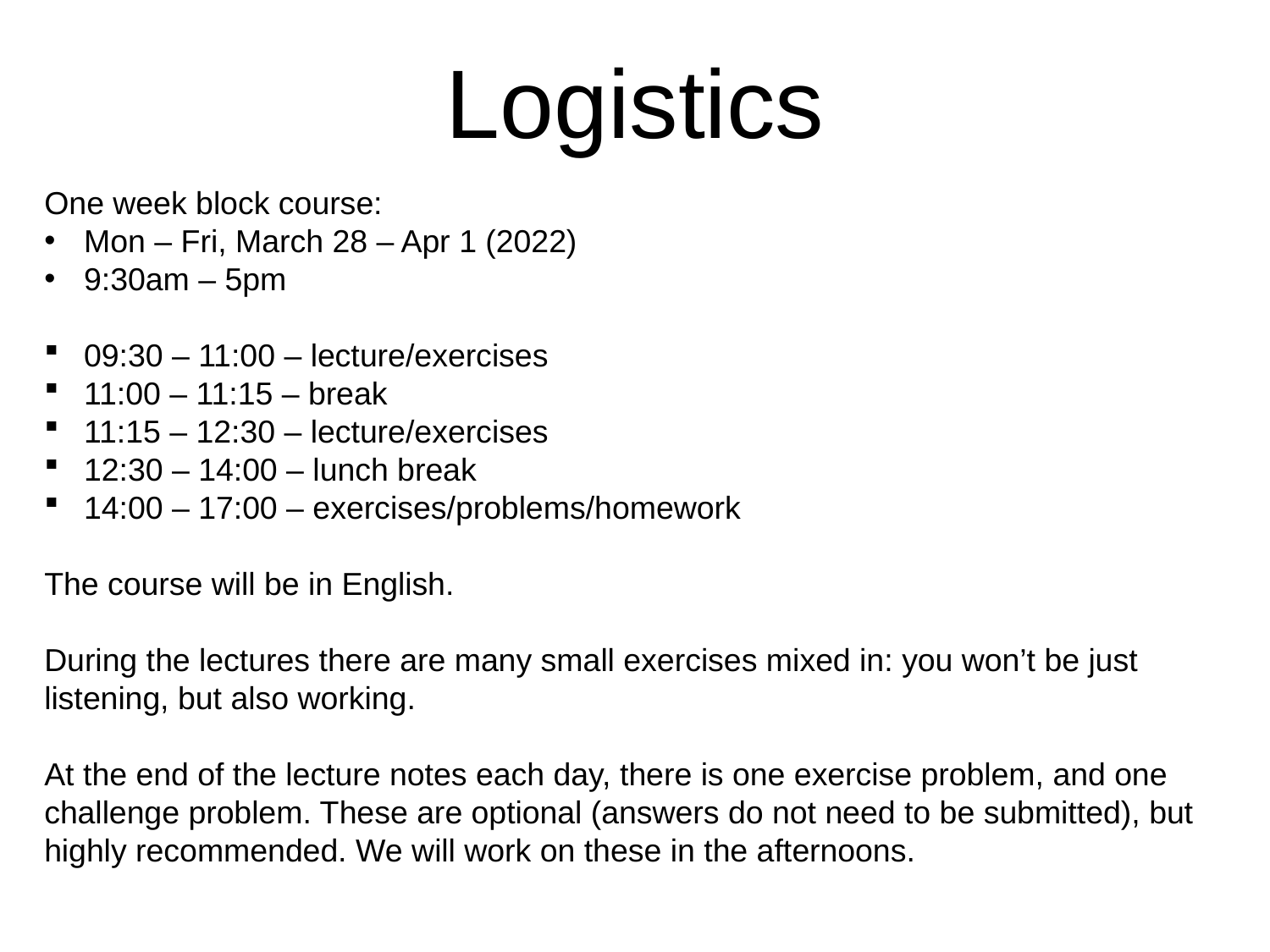

# Logistics
One week block course:
Mon – Fri, March 28 – Apr 1 (2022)
9:30am – 5pm

09:30 – 11:00 – lecture/exercises
11:00 – 11:15 – break
11:15 – 12:30 – lecture/exercises
12:30 – 14:00 – lunch break
14:00 – 17:00 – exercises/problems/homework

The course will be in English.

During the lectures there are many small exercises mixed in: you won’t be just listening, but also working.

At the end of the lecture notes each day, there is one exercise problem, and one challenge problem. These are optional (answers do not need to be submitted), but highly recommended. We will work on these in the afternoons.